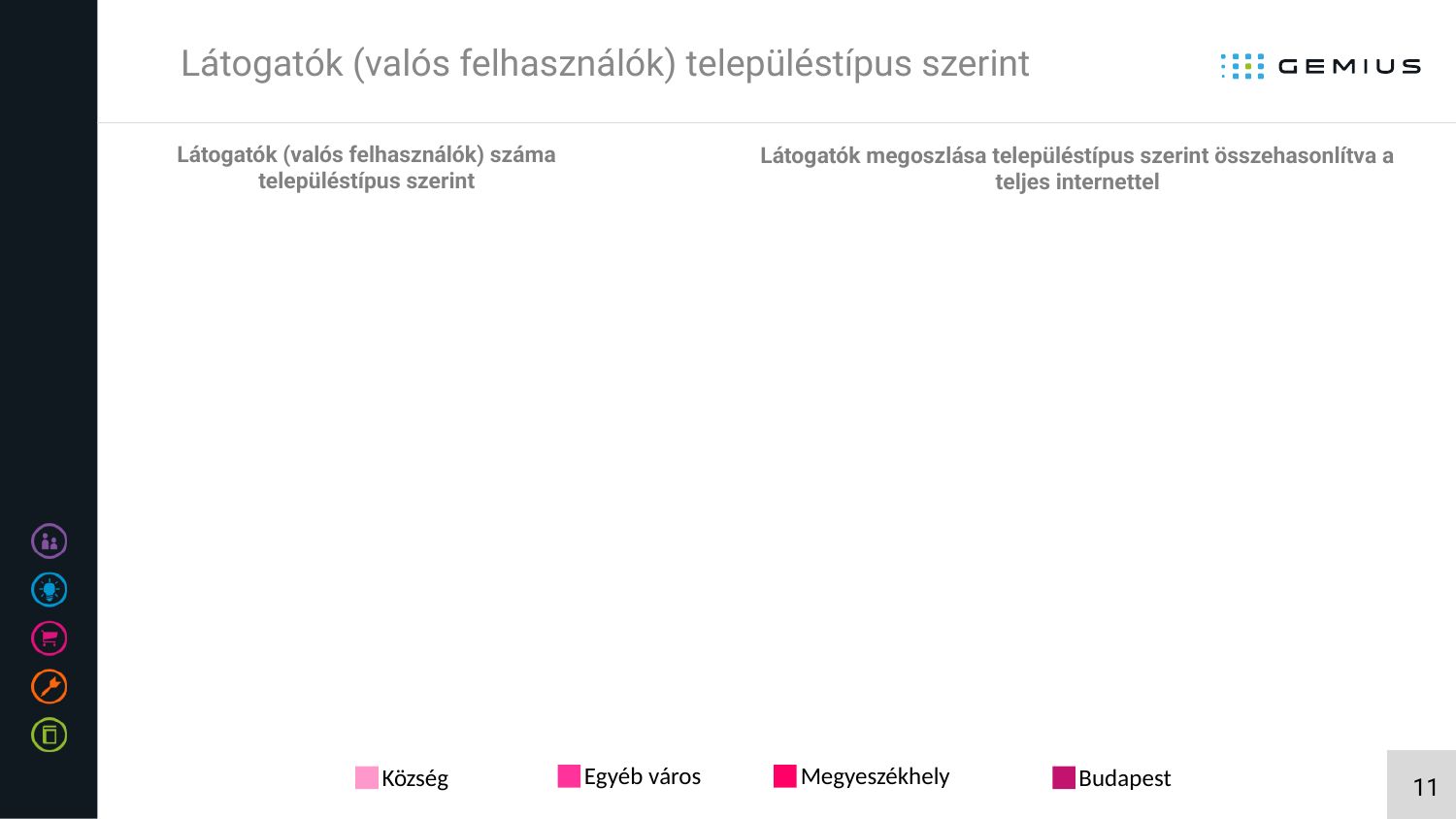

# Látogatók (valós felhasználók) településtípus szerint
Látogatók (valós felhasználók) száma településtípus szerint
Látogatók megoszlása településtípus szerint összehasonlítva a teljes internettel
Egyéb város
Megyeszékhely
Község
Budapest